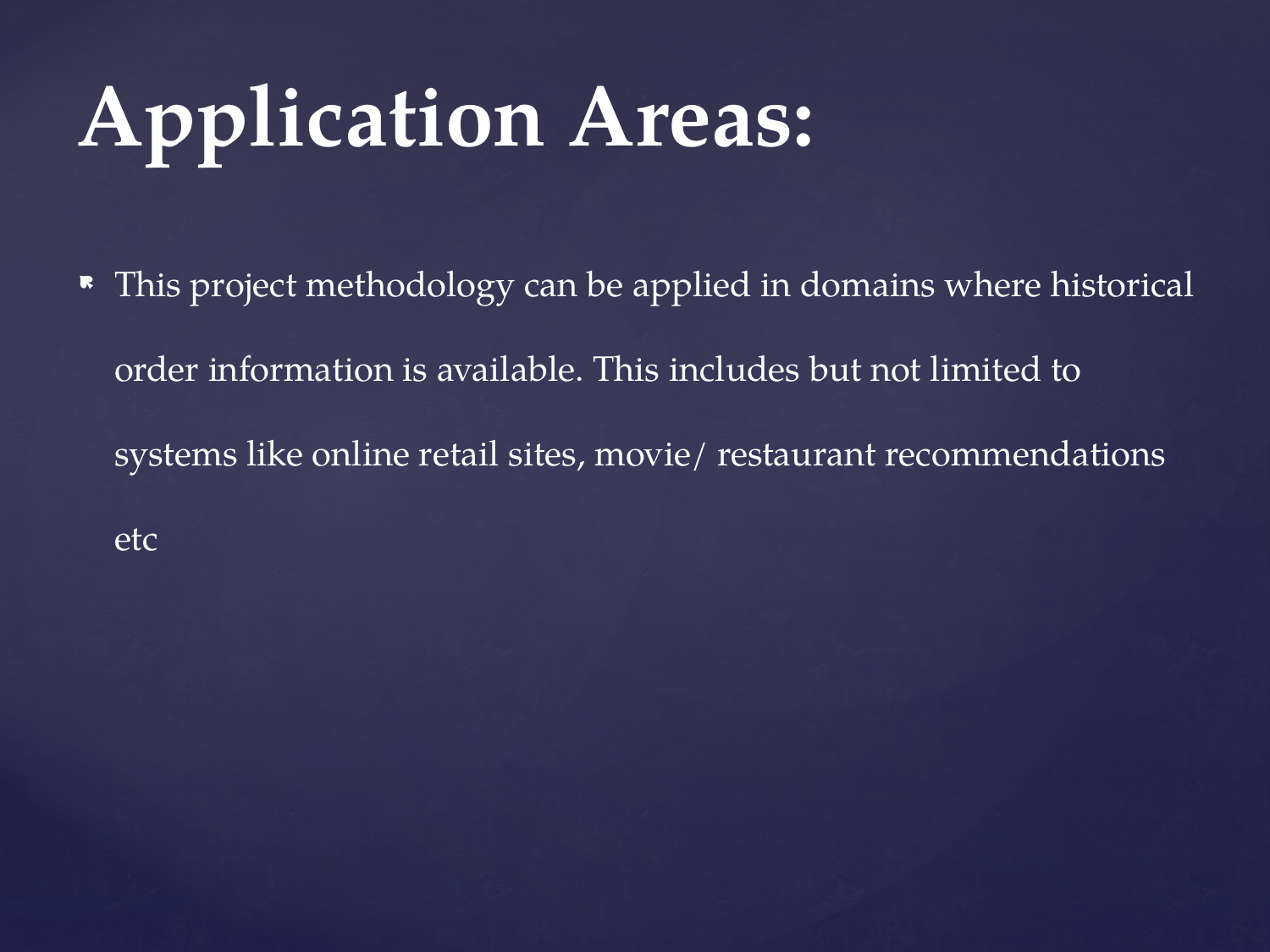

# Application Areas:

This project methodology can be applied in domains where historical order information is available. This includes but not limited to systems like online retail sites, movie/ restaurant recommendations etc